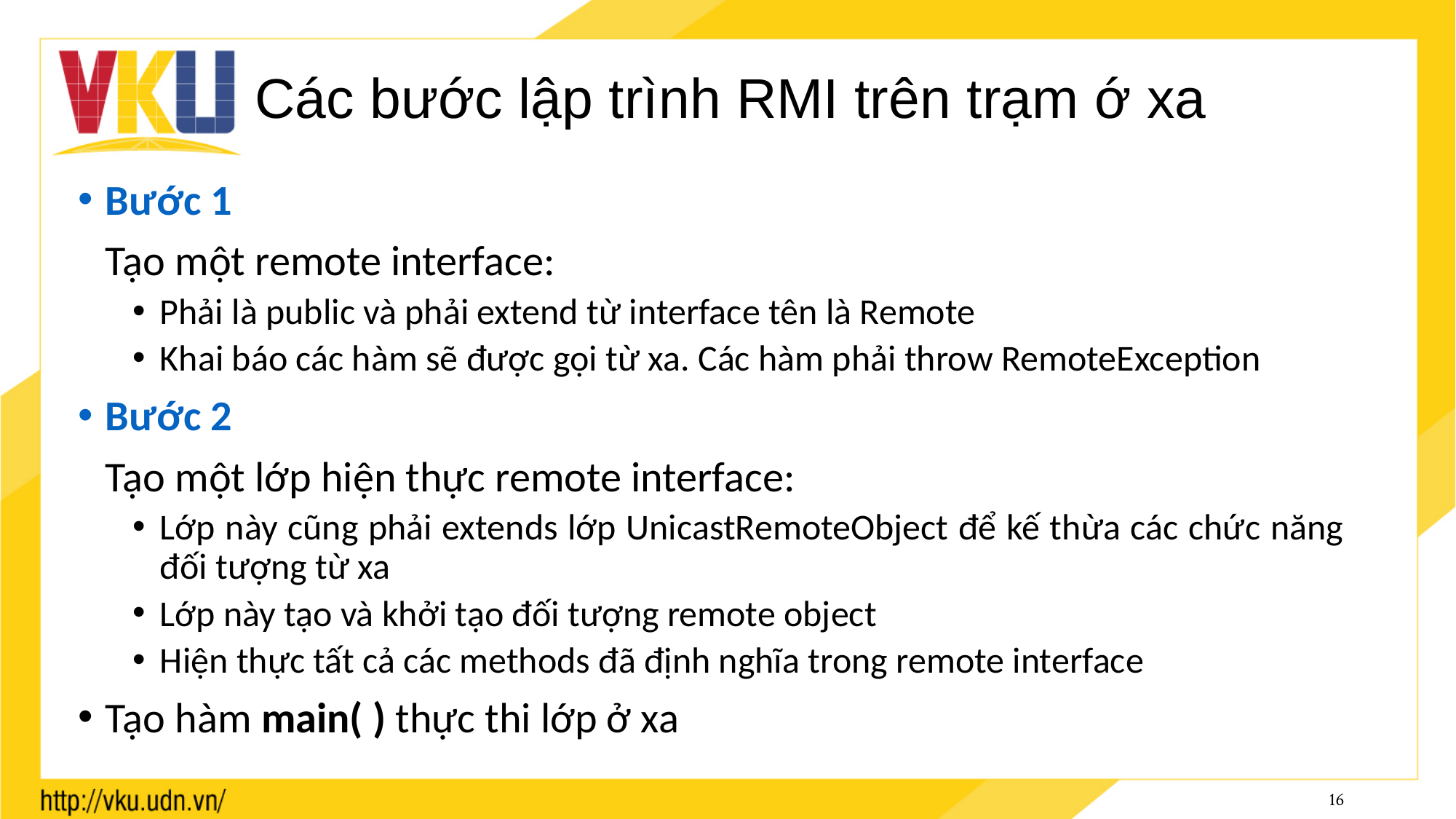

# Các bước lập trình RMI trên trạm ớ xa
Bước 1
	Tạo một remote interface:
Phải là public và phải extend từ interface tên là Remote
Khai báo các hàm sẽ được gọi từ xa. Các hàm phải throw RemoteException
Bước 2
	Tạo một lớp hiện thực remote interface:
Lớp này cũng phải extends lớp UnicastRemoteObject để kế thừa các chức năng đối tượng từ xa
Lớp này tạo và khởi tạo đối tượng remote object
Hiện thực tất cả các methods đã định nghĩa trong remote interface
Tạo hàm main( ) thực thi lớp ở xa

16